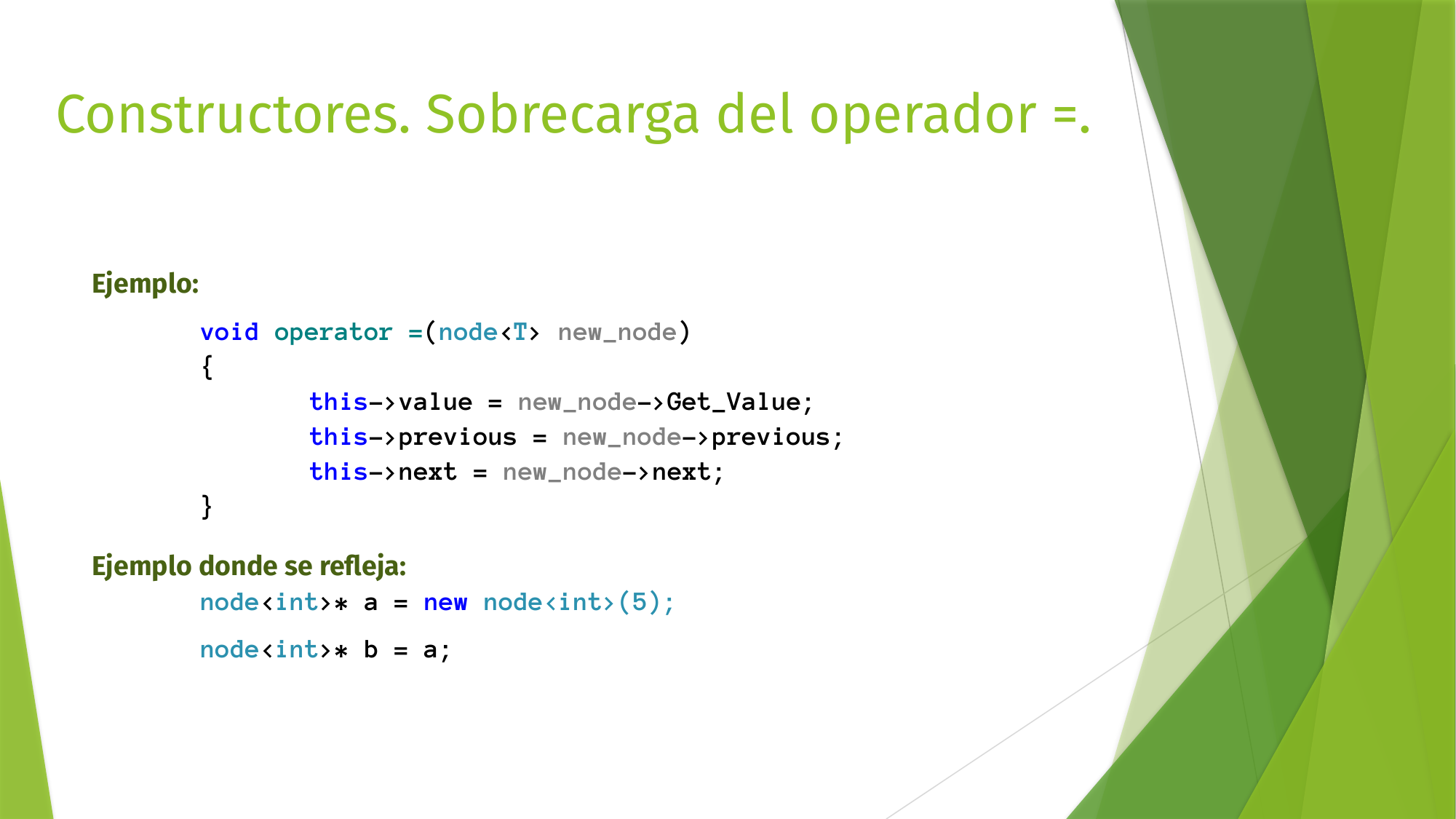

# Constructores. Sobrecarga del operador =.
Ejemplo:
	void operator =(node<T> new_node)
    	{
        	this->value = new_node->Get_Value;
        	this->previous = new_node->previous;
        	this->next = new_node->next;
    	}
Ejemplo donde se refleja:
	node<int>* a = new node<int>(5);
	node<int>* b = a;